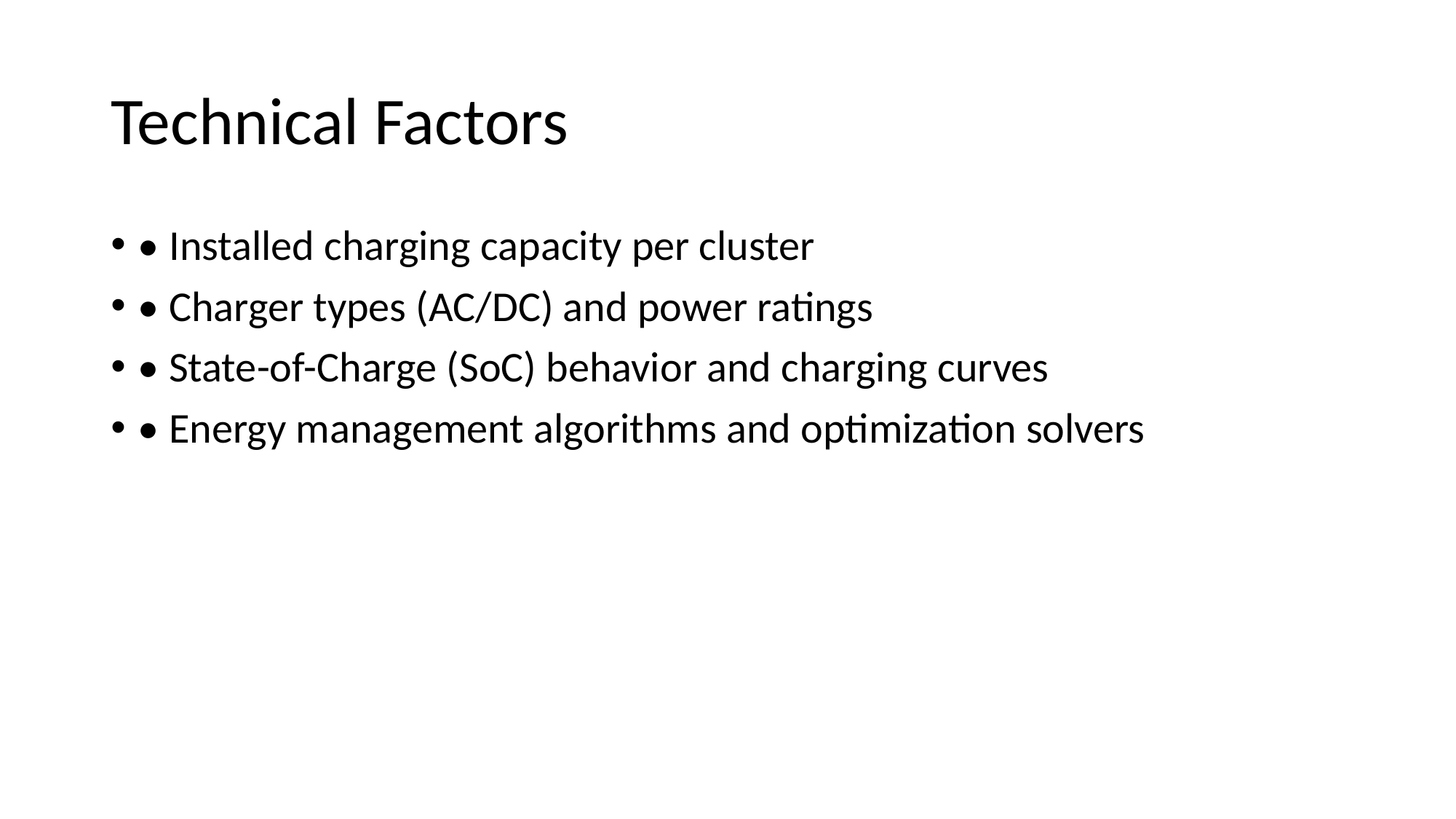

# Technical Factors
• Installed charging capacity per cluster
• Charger types (AC/DC) and power ratings
• State-of-Charge (SoC) behavior and charging curves
• Energy management algorithms and optimization solvers